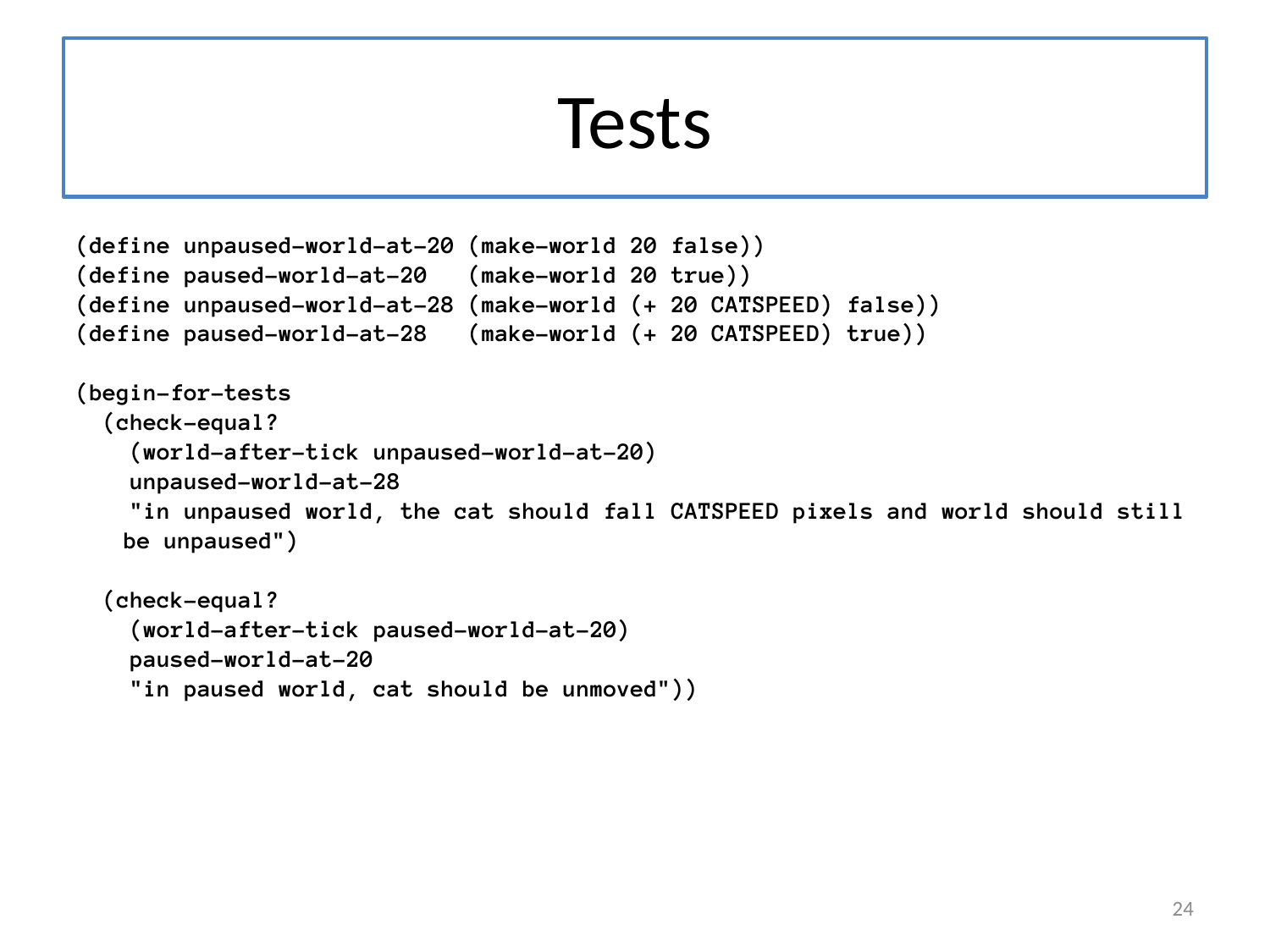

# Tests
(define unpaused-world-at-20 (make-world 20 false))
(define paused-world-at-20   (make-world 20 true))
(define unpaused-world-at-28 (make-world (+ 20 CATSPEED) false))
(define paused-world-at-28   (make-world (+ 20 CATSPEED) true))

(begin-for-tests
  (check-equal?
    (world-after-tick unpaused-world-at-20)
    unpaused-world-at-28
    "in unpaused world, the cat should fall CATSPEED pixels and world should still be unpaused")

  (check-equal?
    (world-after-tick paused-world-at-20)
    paused-world-at-20
    "in paused world, cat should be unmoved"))

24